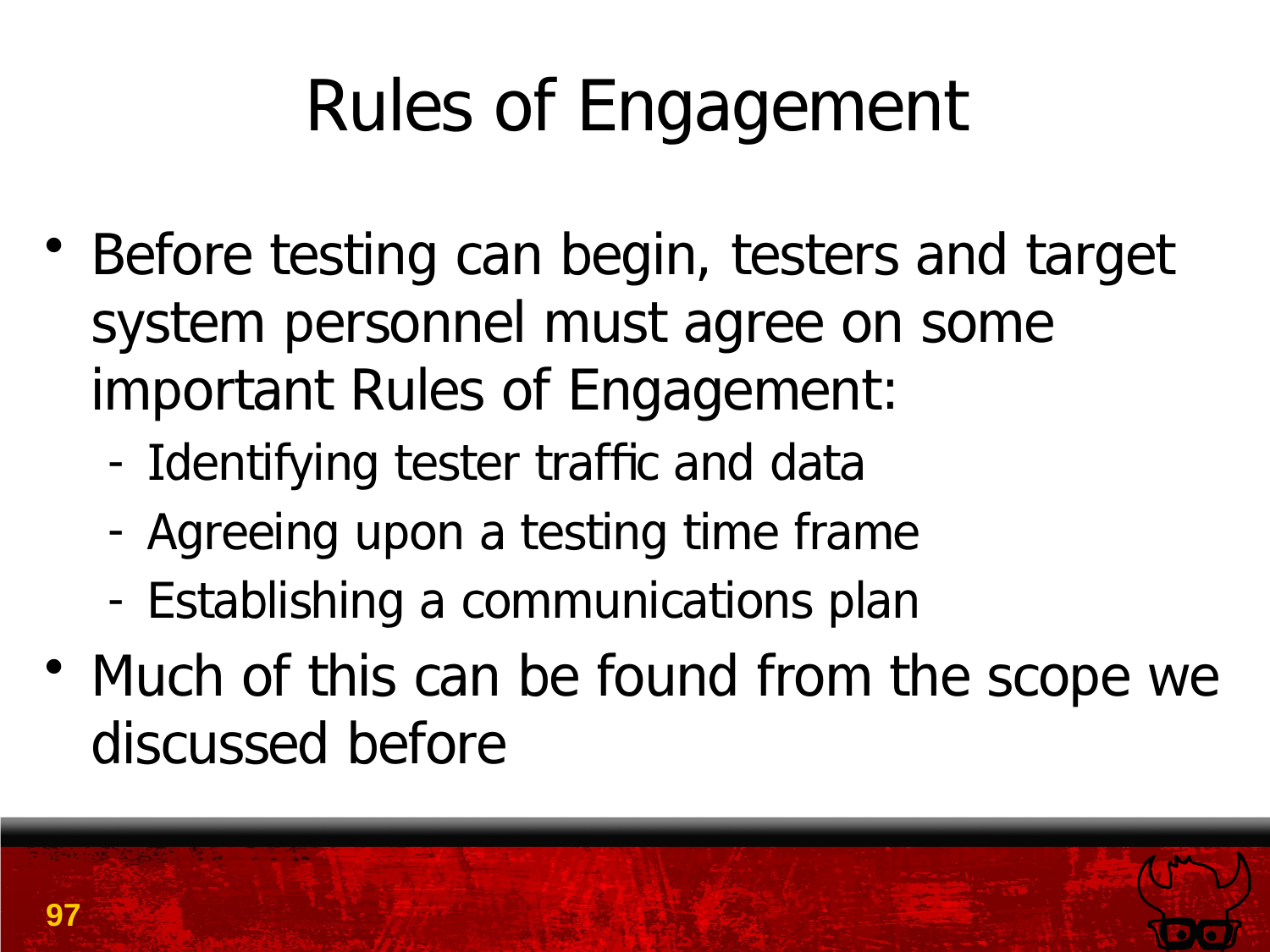

# Rules of Engagement
Before testing can begin, testers and target system personnel must agree on some important Rules of Engagement:
Identifying tester traffic and data
Agreeing upon a testing time frame
Establishing a communications plan
Much of this can be found from the scope we discussed before